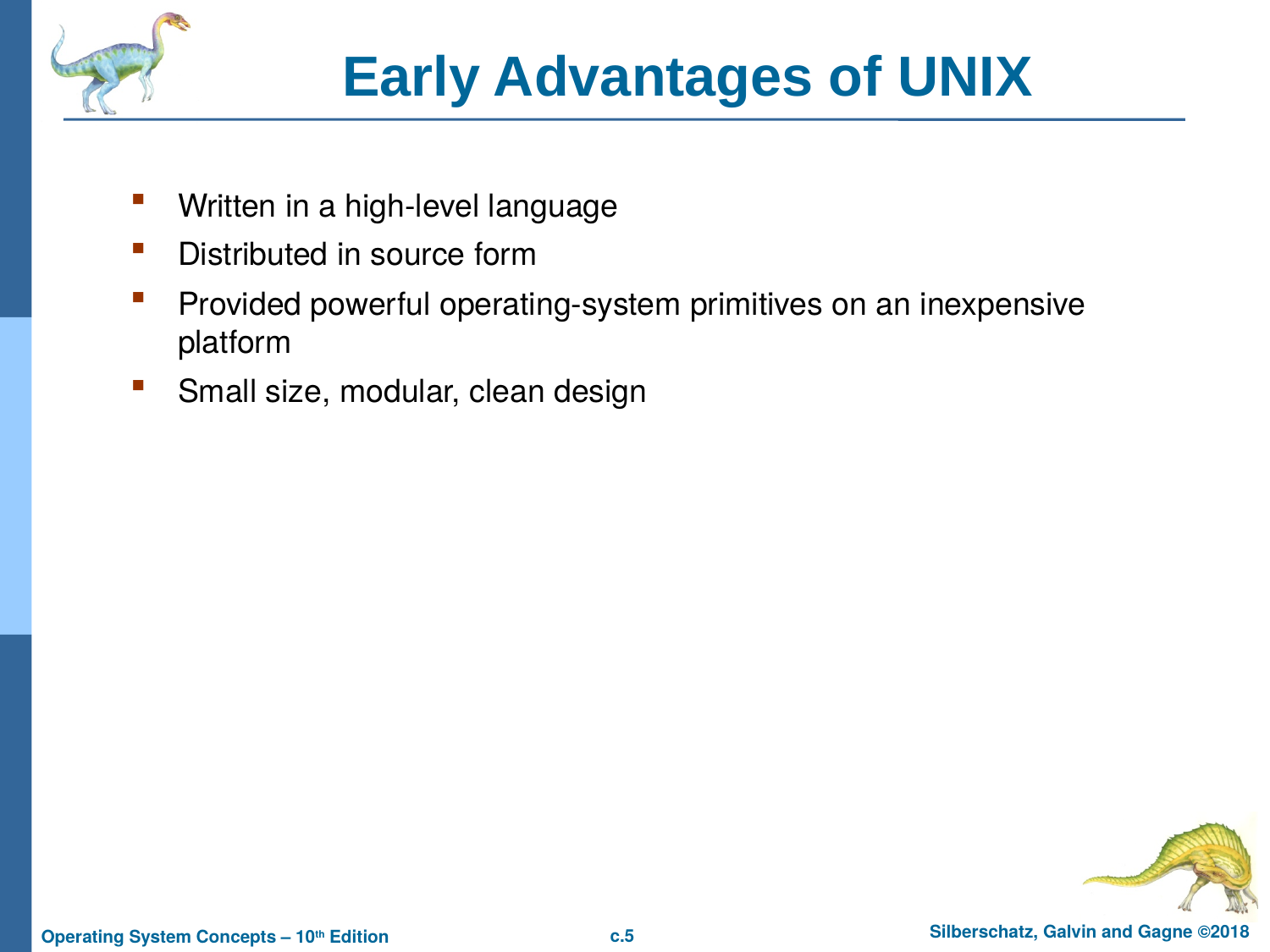

# Early Advantages of UNIX
Written in a high-level language
Distributed in source form
Provided powerful operating-system primitives on an inexpensive platform
Small size, modular, clean design